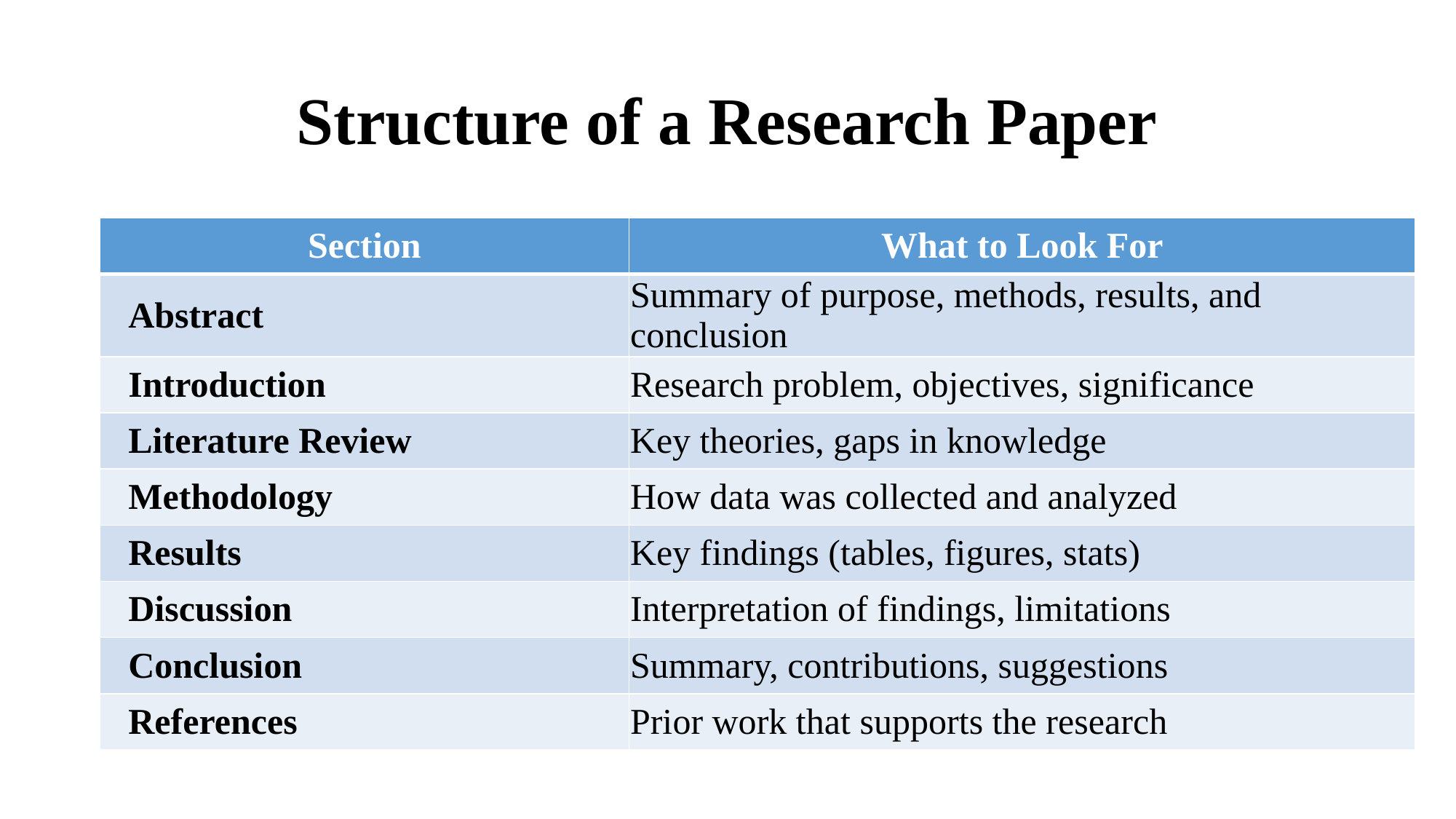

# Structure of a Research Paper
| Section | What to Look For |
| --- | --- |
| Abstract | Summary of purpose, methods, results, and conclusion |
| Introduction | Research problem, objectives, significance |
| Literature Review | Key theories, gaps in knowledge |
| Methodology | How data was collected and analyzed |
| Results | Key findings (tables, figures, stats) |
| Discussion | Interpretation of findings, limitations |
| Conclusion | Summary, contributions, suggestions |
| References | Prior work that supports the research |